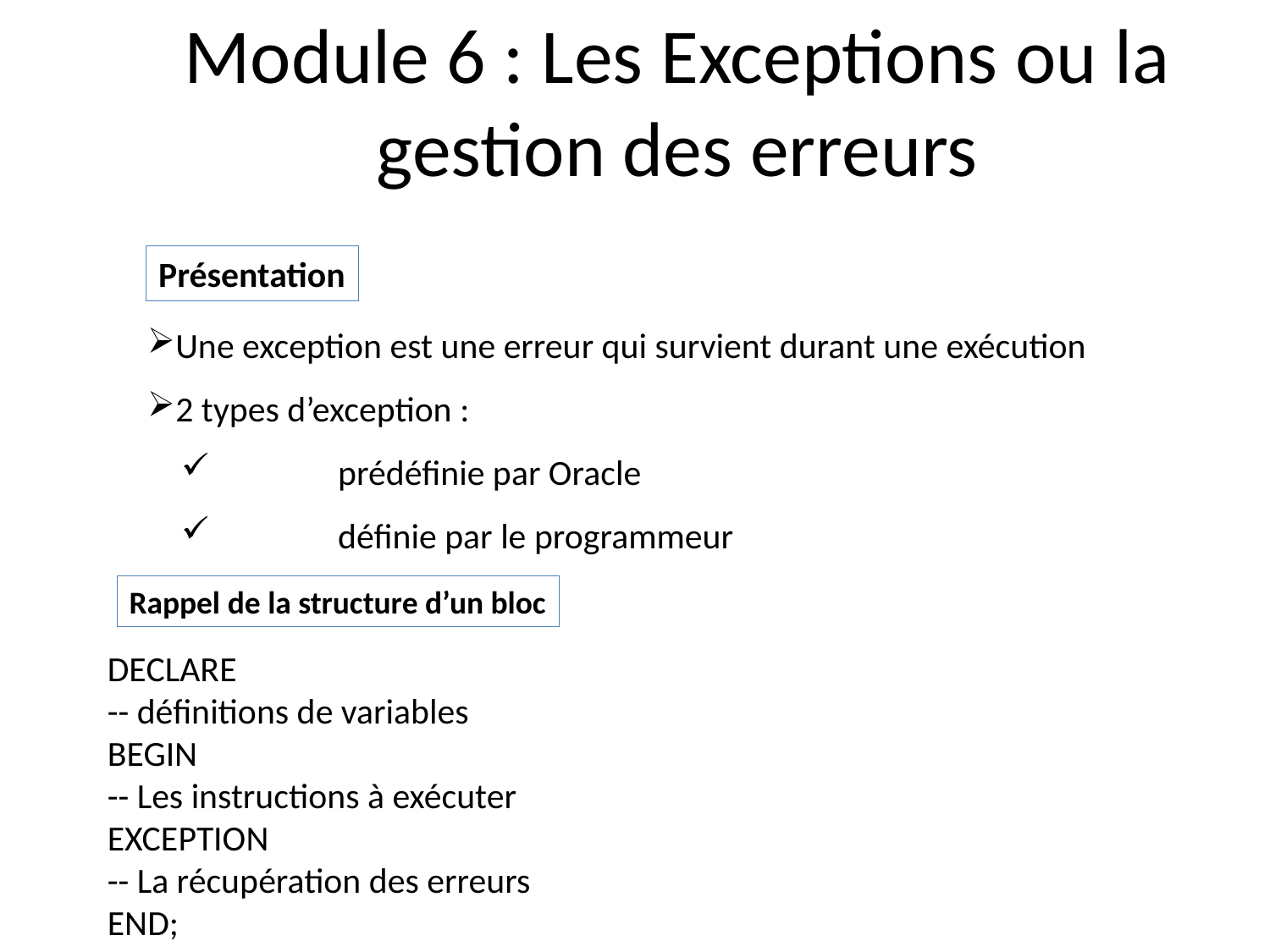

Module 6 : Les Exceptions ou la gestion des erreurs
Présentation
Une exception est une erreur qui survient durant une exécution
2 types d’exception :
 	prédéfinie par Oracle
 	définie par le programmeur
Rappel de la structure d’un bloc
DECLARE
-- définitions de variables
BEGIN
-- Les instructions à exécuter
EXCEPTION
-- La récupération des erreurs
END;